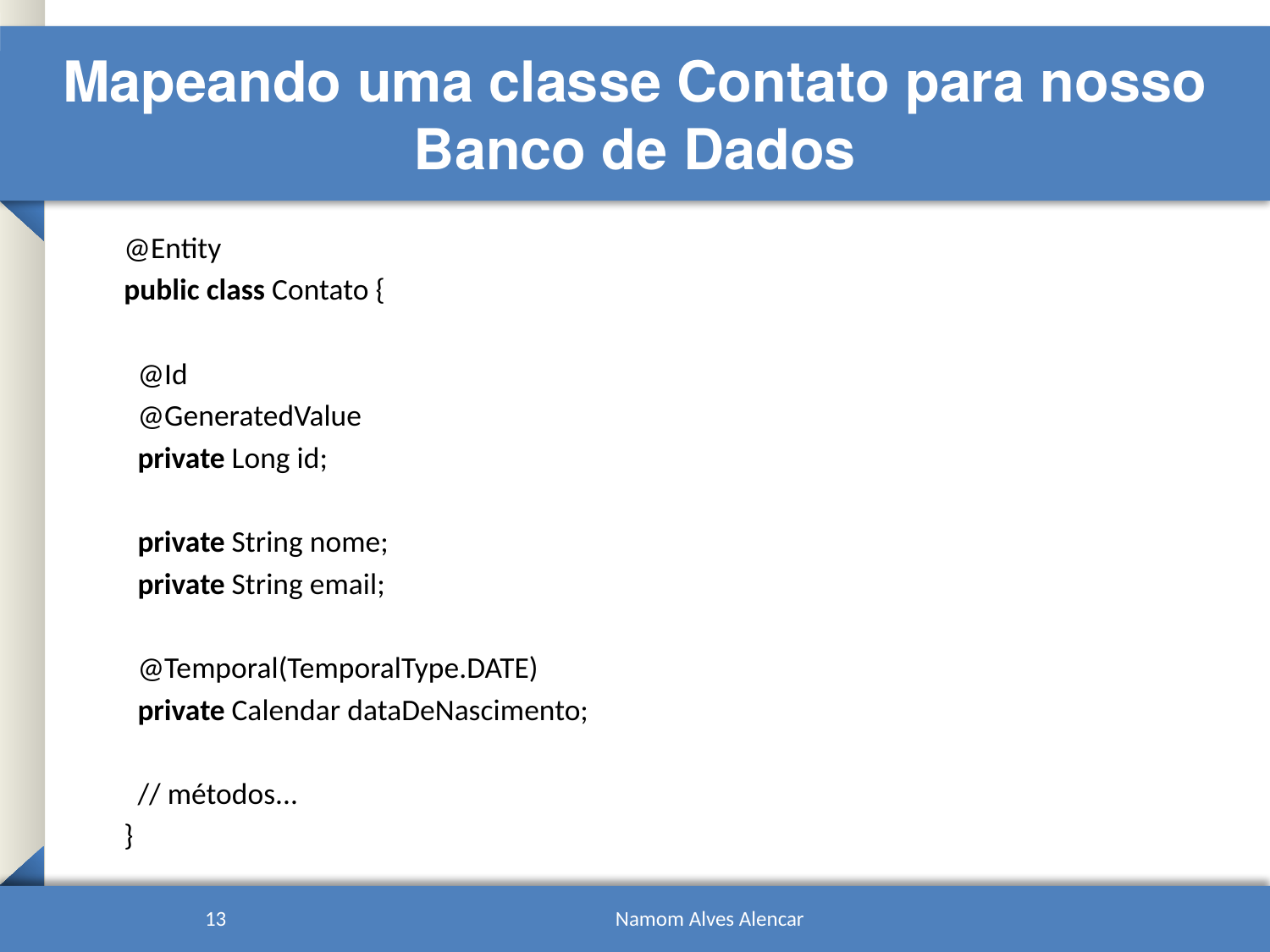

# Mapeando uma classe Contato para nosso Banco de Dados
@Entity
public class Contato {

  @Id
  @GeneratedValue
  private Long id;

  private String nome;
  private String email;

  @Temporal(TemporalType.DATE)
  private Calendar dataDeNascimento;

  // métodos...
}
13
Namom Alves Alencar